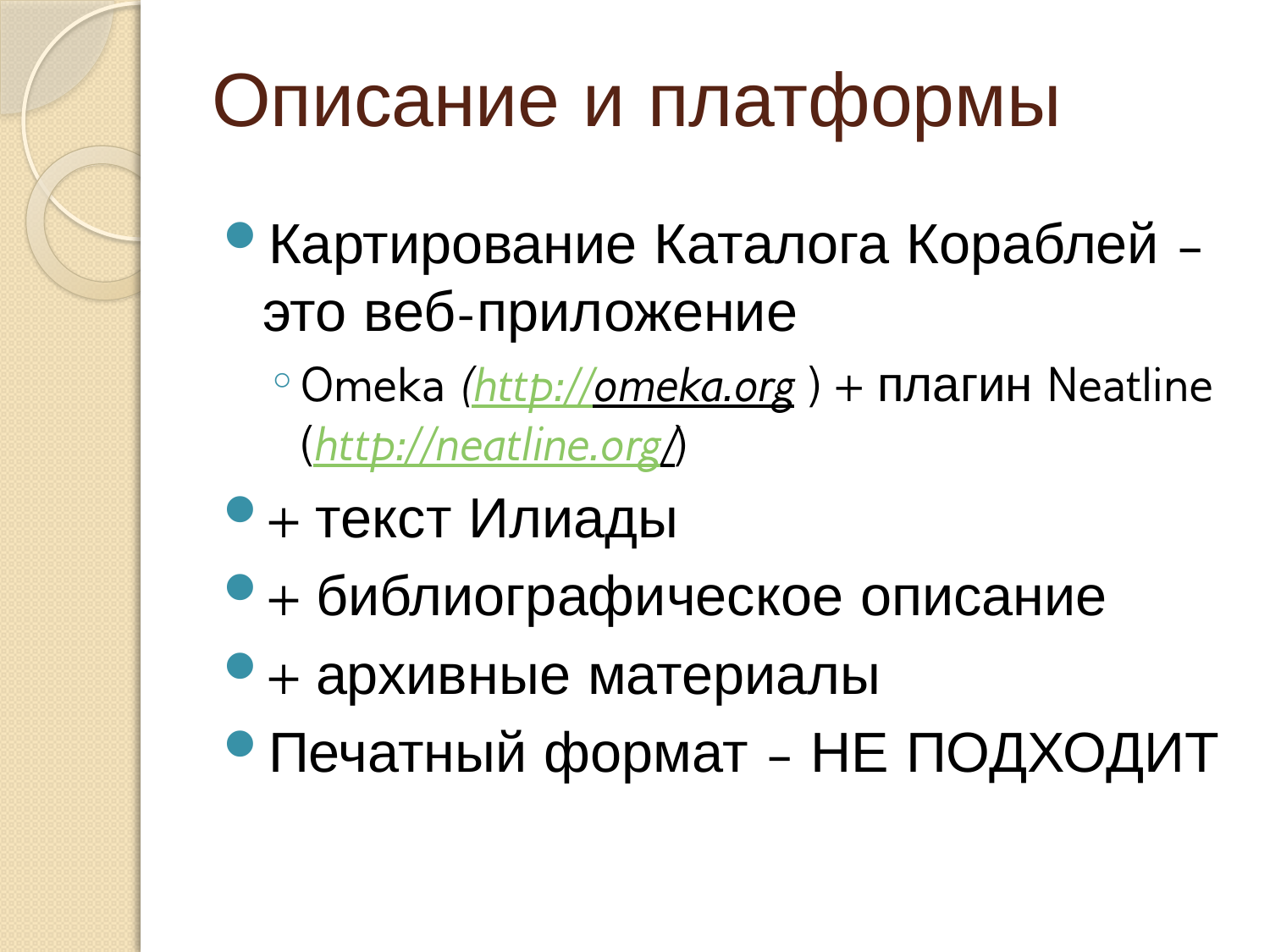

# Описание и платформы
Картирование Каталога Кораблей – это веб-приложение
Omeka (http://omeka.org ) + плагин Neatline (http://neatline.org/)
+ текст Илиады
+ библиографическое описание
+ архивные материалы
Печатный формат – НЕ ПОДХОДИТ